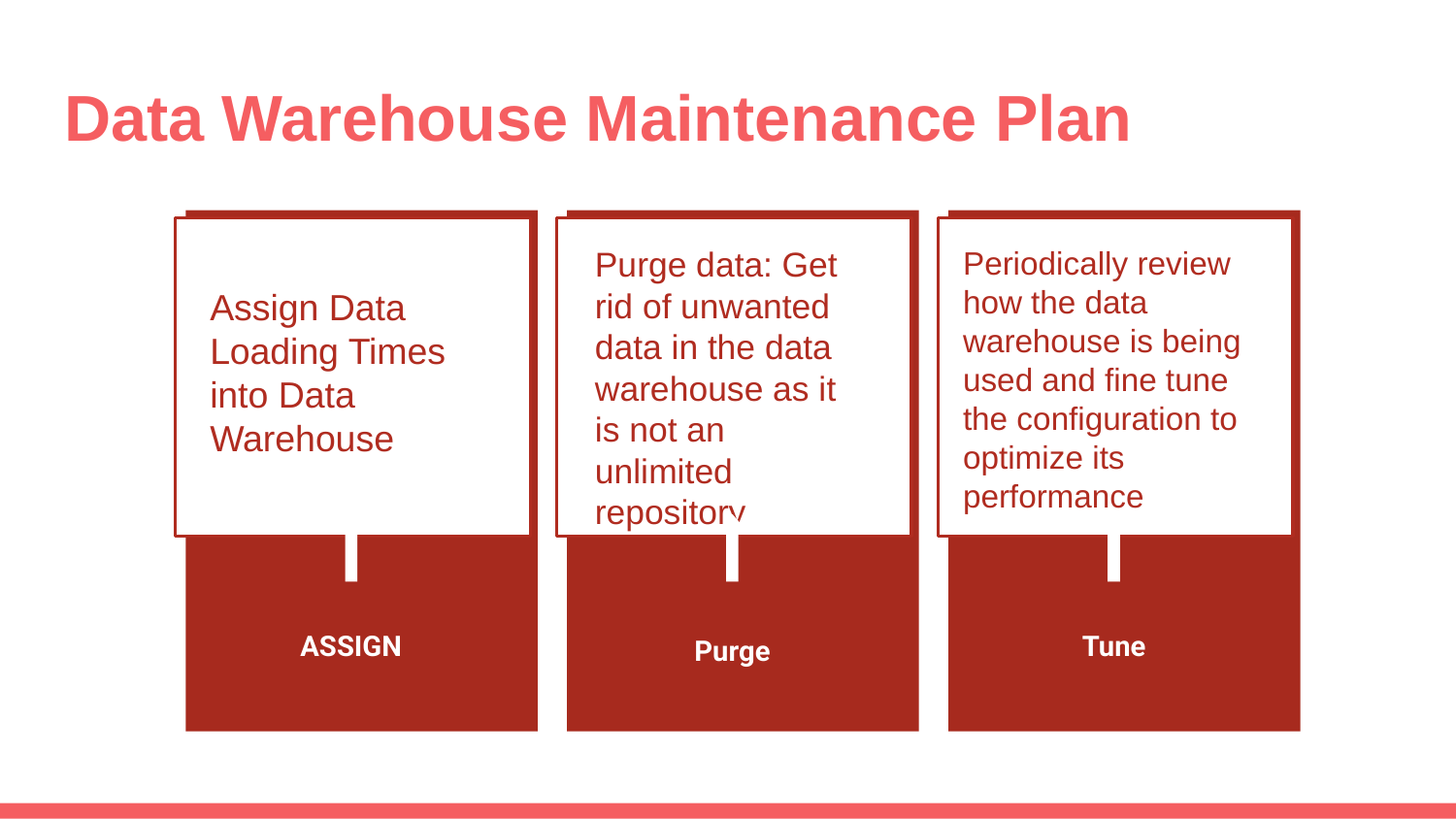

# Data Warehouse Maintenance Plan

Assign Data Loading Times into Data Warehouse

ASSIGN

Purge data: Get rid of unwanted data in the data warehouse as it is not an unlimited repository

Purge

Periodically review how the data warehouse is being used and fine tune the configuration to optimize its  performance

Tune